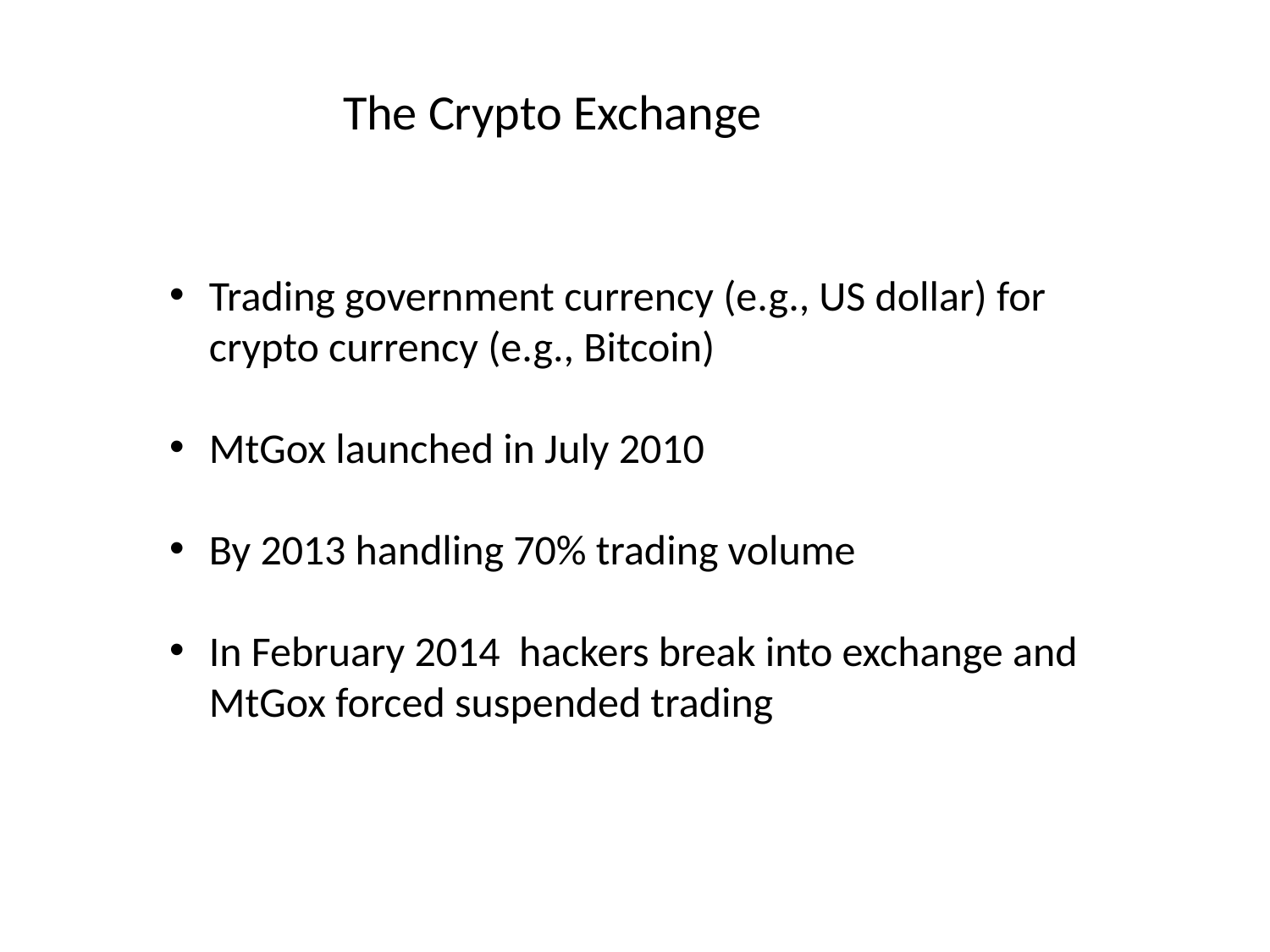

The Crypto Exchange

Trading government currency (e.g., US dollar) for crypto currency (e.g., Bitcoin)

MtGox launched in July 2010

By 2013 handling 70% trading volume

In February 2014  hackers break into exchange and MtGox forced suspended trading